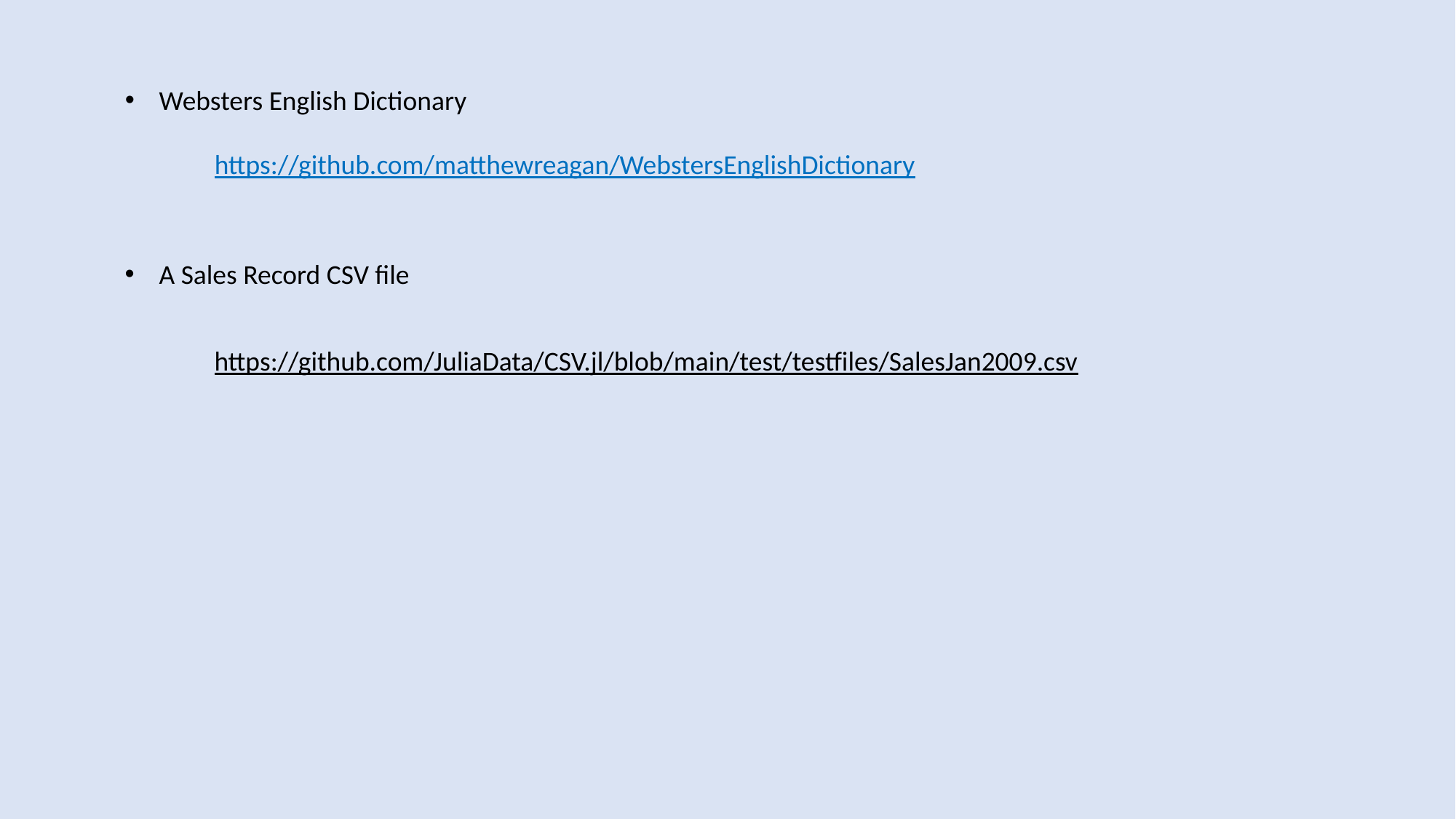

Websters English Dictionary
https://github.com/matthewreagan/WebstersEnglishDictionary
A Sales Record CSV file
https://github.com/JuliaData/CSV.jl/blob/main/test/testfiles/SalesJan2009.csv